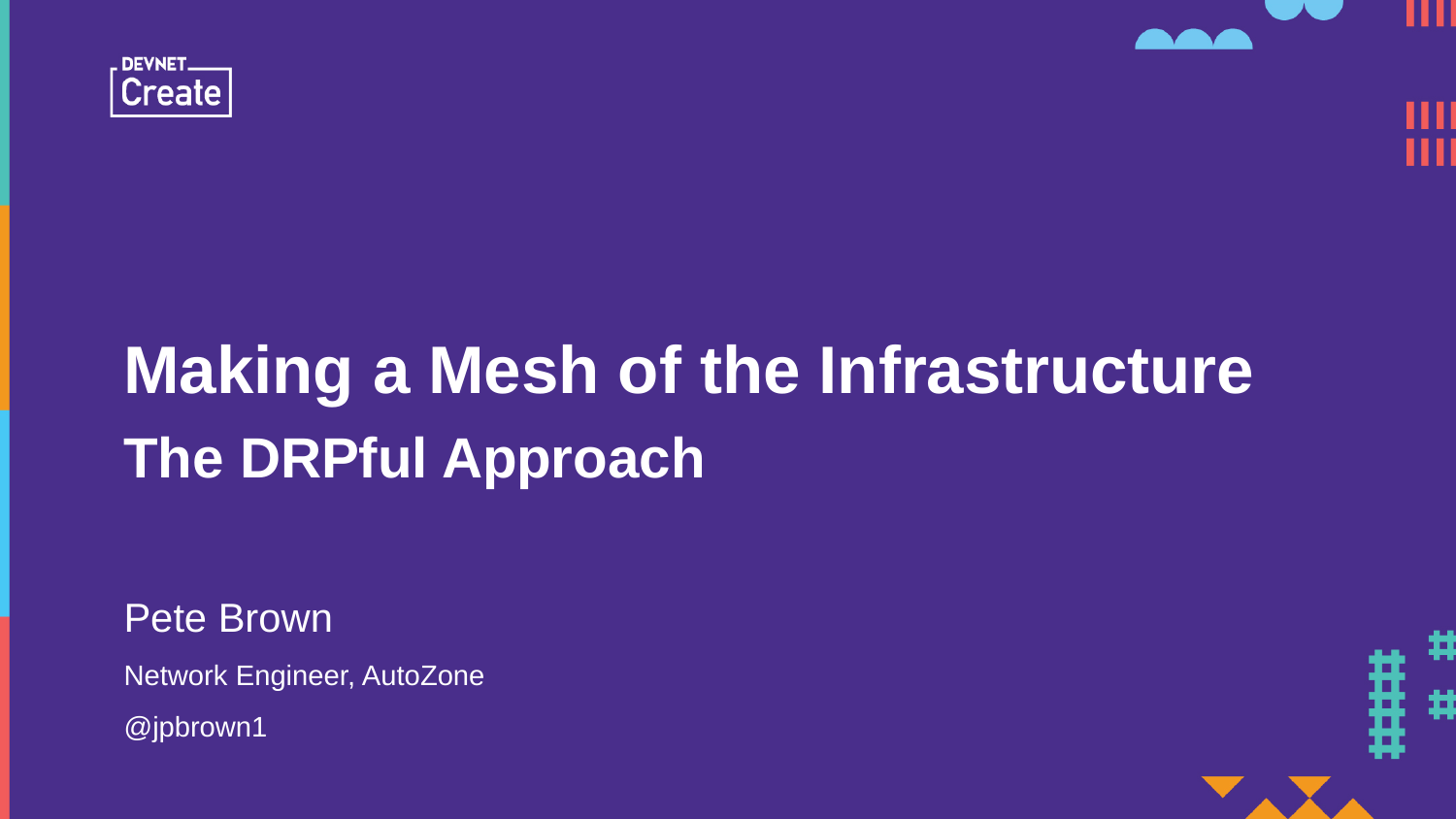

Making a Mesh of the Infrastructure
The DRPful Approach
Pete Brown
Network Engineer, AutoZone
@jpbrown1